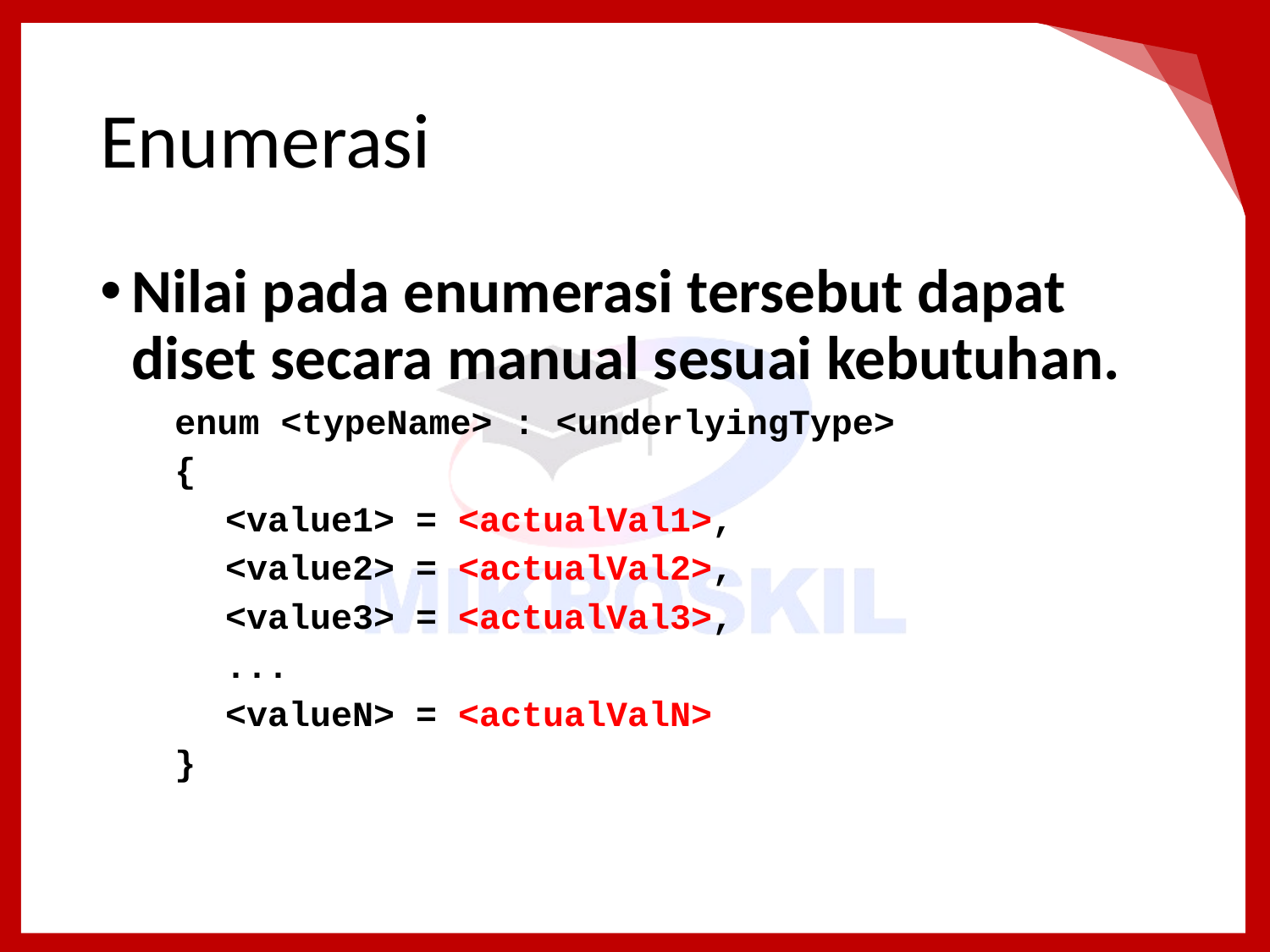

# Enumerasi
Nilai pada enumerasi tersebut dapat diset secara manual sesuai kebutuhan.
enum <typeName> : <underlyingType>
{
<value1> = <actualVal1>,
<value2> = <actualVal2>,
<value3> = <actualVal3>,
...
<valueN> = <actualValN>
}